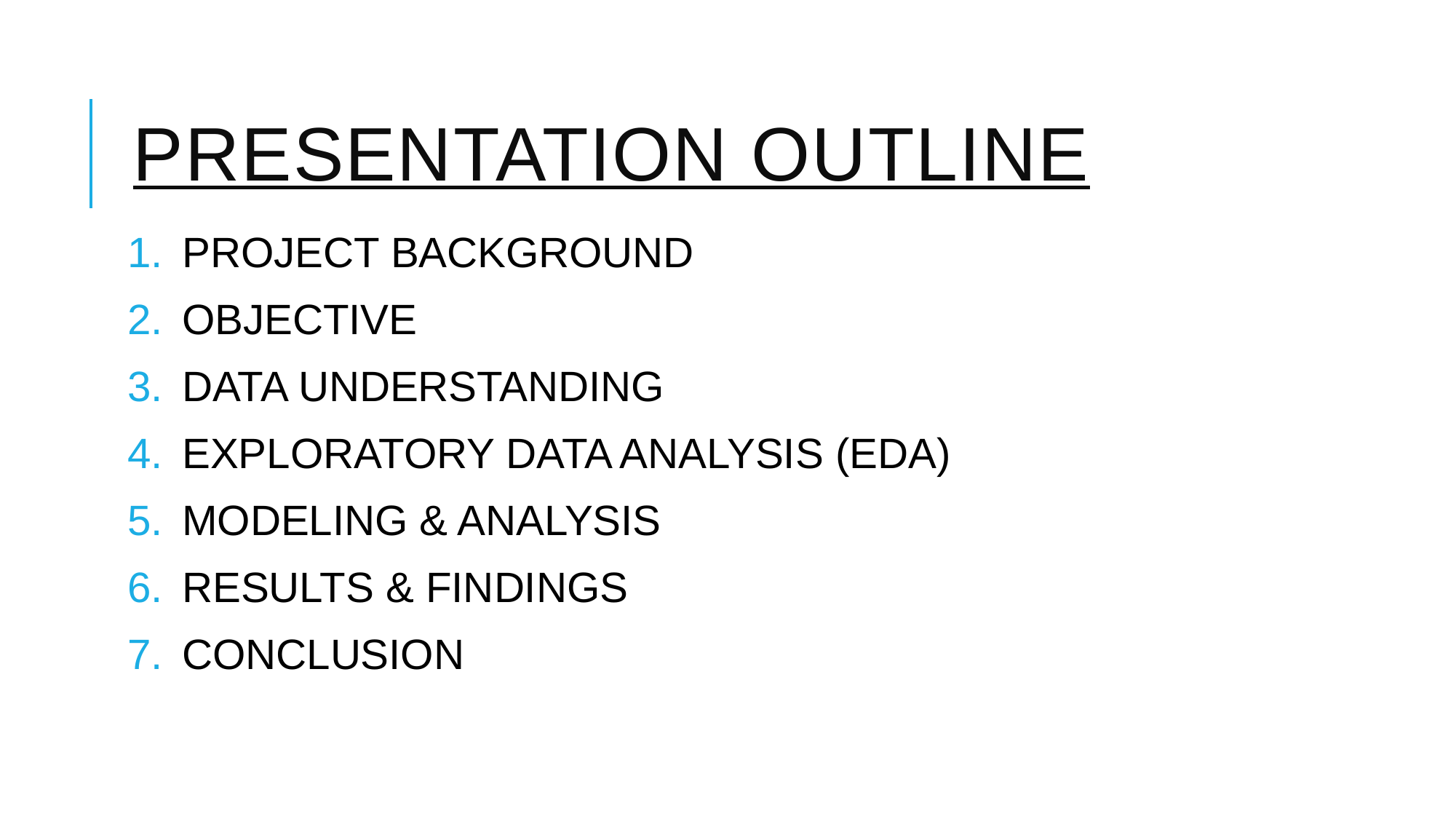

# PRESENTATION OUTLINE
PROJECT BACKGROUND
OBJECTIVE
DATA UNDERSTANDING
EXPLORATORY DATA ANALYSIS (EDA)
MODELING & ANALYSIS
RESULTS & FINDINGS
CONCLUSION